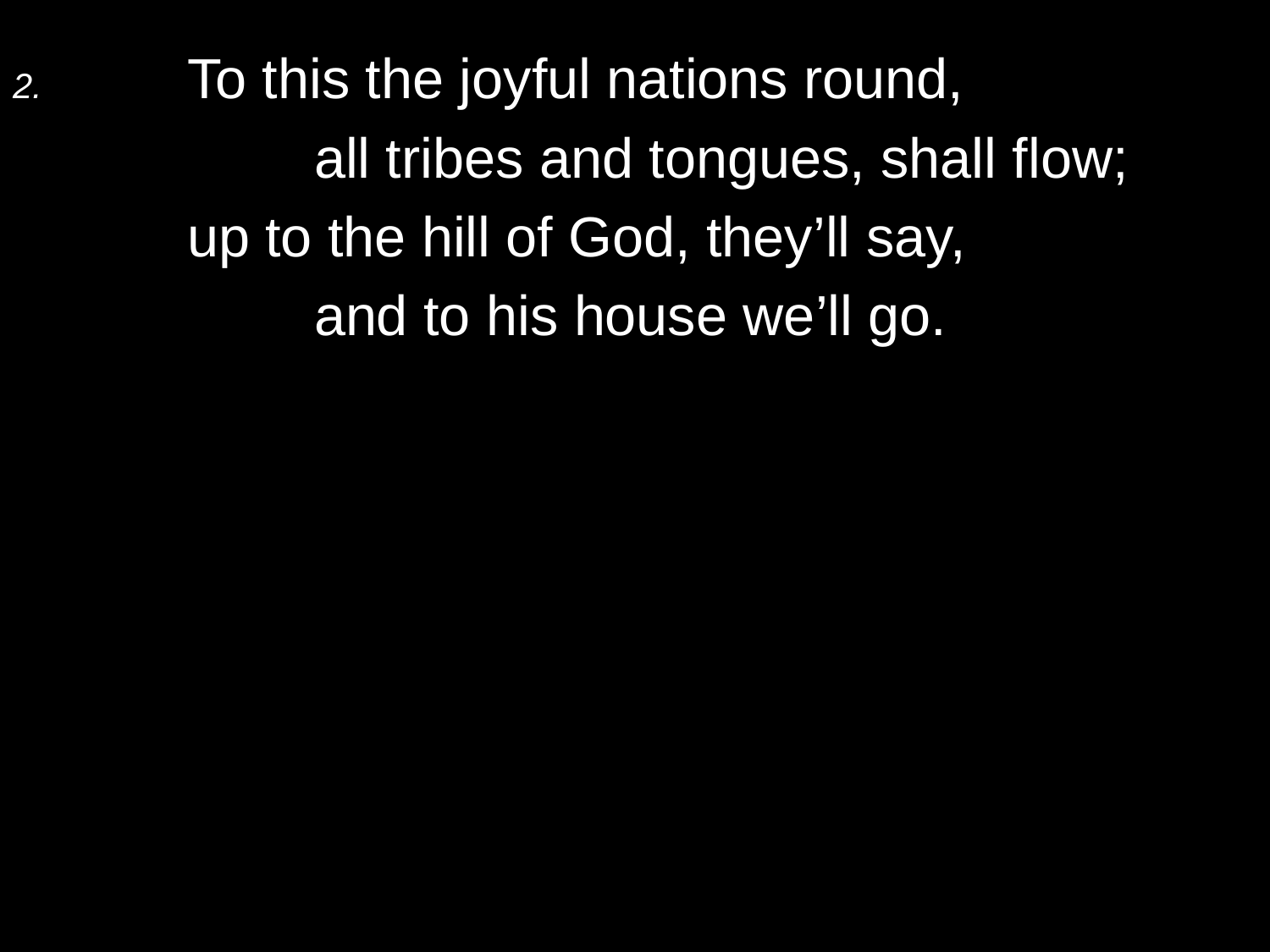

2.	To this the joyful nations round,
		all tribes and tongues, shall flow;
	up to the hill of God, they’ll say,
		and to his house we’ll go.